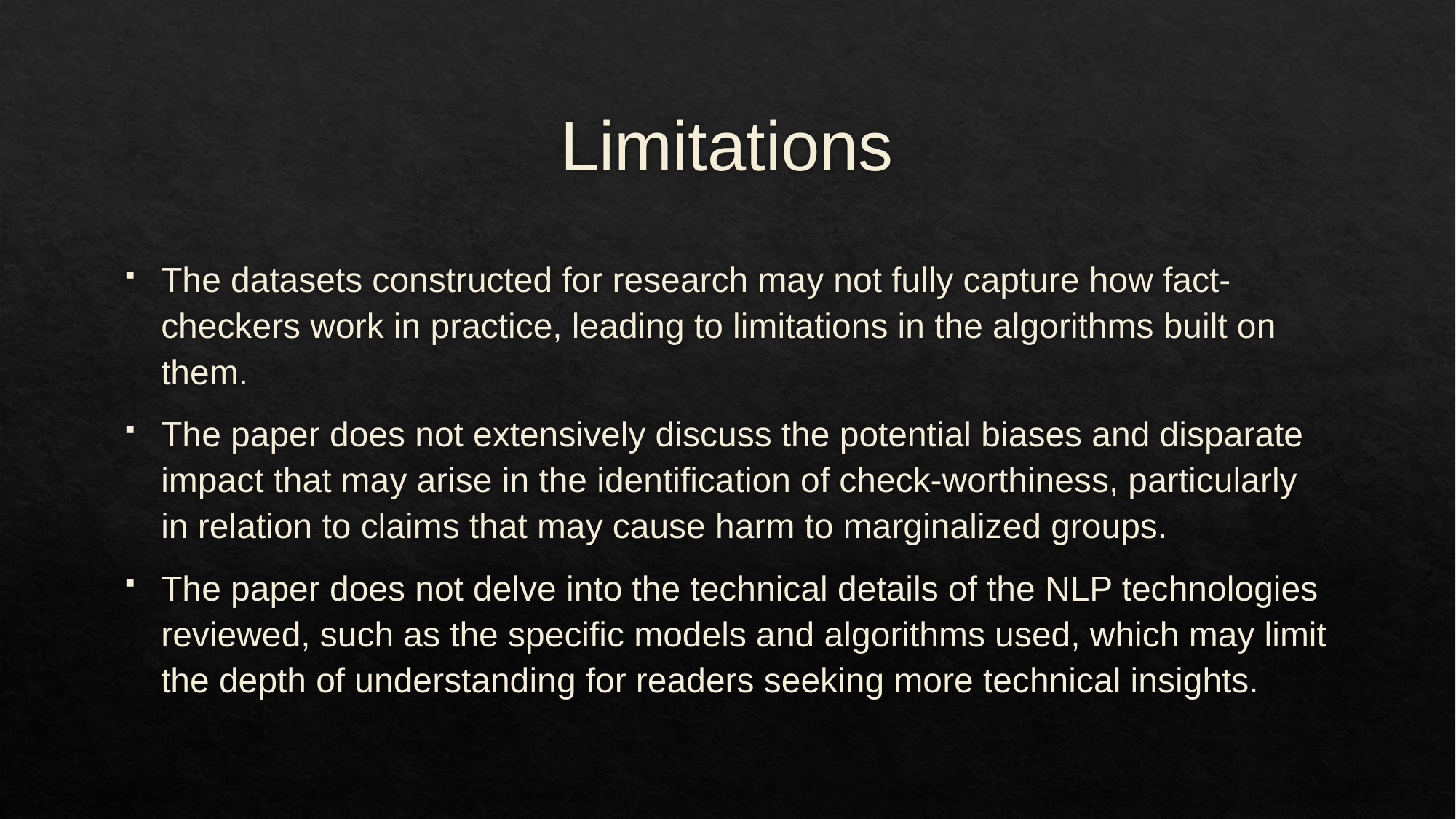

# Limitations
The datasets constructed for research may not fully capture how fact-checkers work in practice, leading to limitations in the algorithms built on them.
The paper does not extensively discuss the potential biases and disparate impact that may arise in the identification of check-worthiness, particularly in relation to claims that may cause harm to marginalized groups.
The paper does not delve into the technical details of the NLP technologies reviewed, such as the specific models and algorithms used, which may limit the depth of understanding for readers seeking more technical insights.